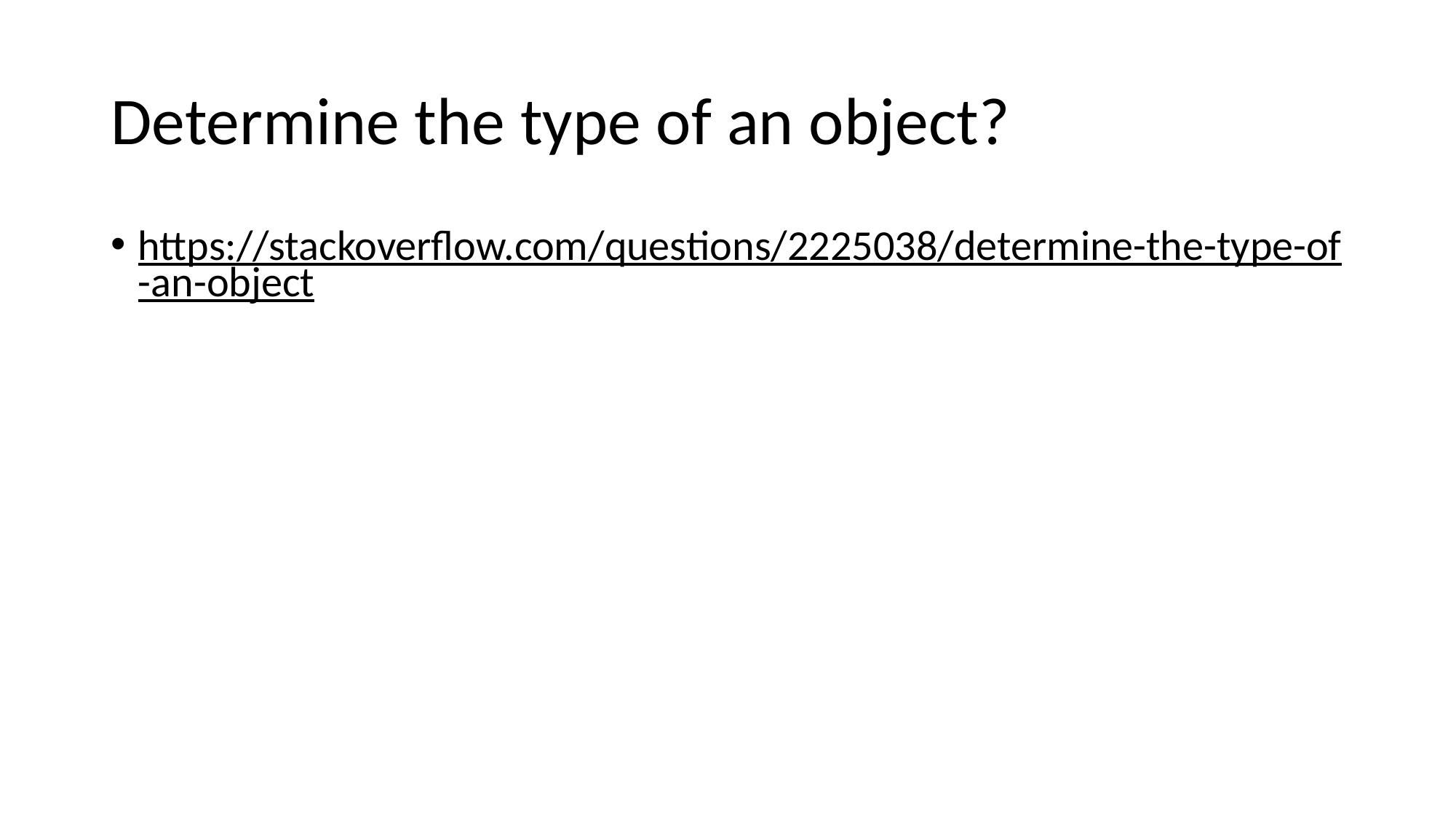

# Determine the type of an object?
https://stackoverflow.com/questions/2225038/determine-the-type-of-an-object